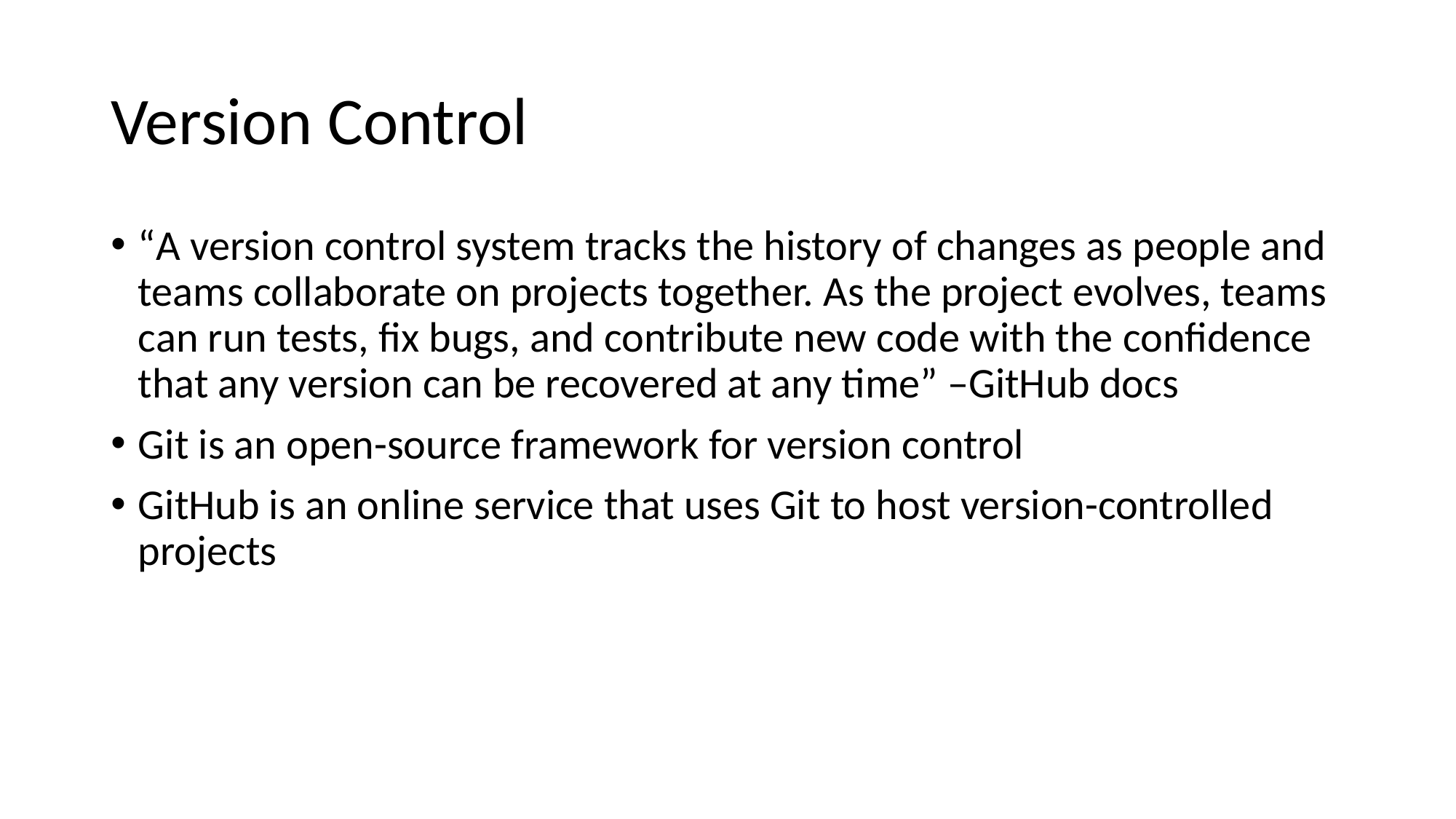

# Version Control
“A version control system tracks the history of changes as people and teams collaborate on projects together. As the project evolves, teams can run tests, fix bugs, and contribute new code with the confidence that any version can be recovered at any time” –GitHub docs
Git is an open-source framework for version control
GitHub is an online service that uses Git to host version-controlled projects